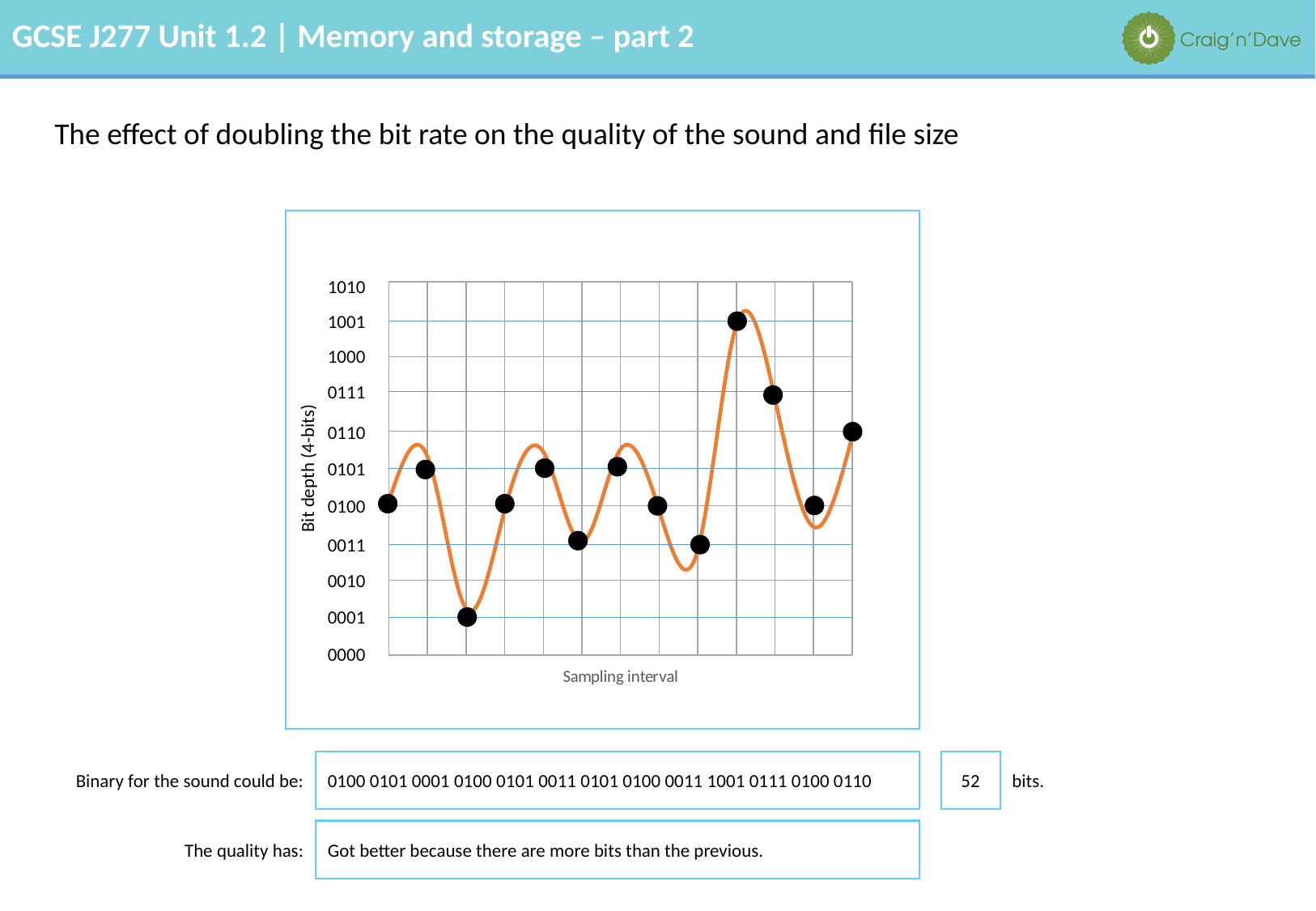

# The effect of doubling the bit rate on the quality of the sound and file size

### Chart

| Category |  |
|---|---|
| 6.0159999999999999E-4 | 2.51552 |
| 1.2032E-3 | 2.66477 |
| 1.8048000000000001E-3 | 2.15502 |
| 2.4063999999999999E-3 | 2.48527 |
| 3.0079999999999998E-3 | 2.68118 |
| 3.6096000000000001E-3 | 2.37892 |
| 4.2112E-3 | 2.68955 |
| 4.8127999999999999E-3 | 2.48527 |
| 5.4143999999999998E-3 | 2.35093 |
| 6.0159999999999996E-3 | 3.10584 |
| 6.6176000000000004E-3 | 2.8603 |
| 7.2192000000000003E-3 | 2.4293 |
| 7.8207999999999993E-3 | 2.73156 |
1010
1001

1000
0111

0110

0101
Bit depth (4-bits)

0100

0011

0010
0001

0000
52
0100 0101 0001 0100 0101 0011 0101 0100 0011 1001 0111 0100 0110
Binary for the sound could be:
bits.
Got better because there are more bits than the previous.
The quality has: